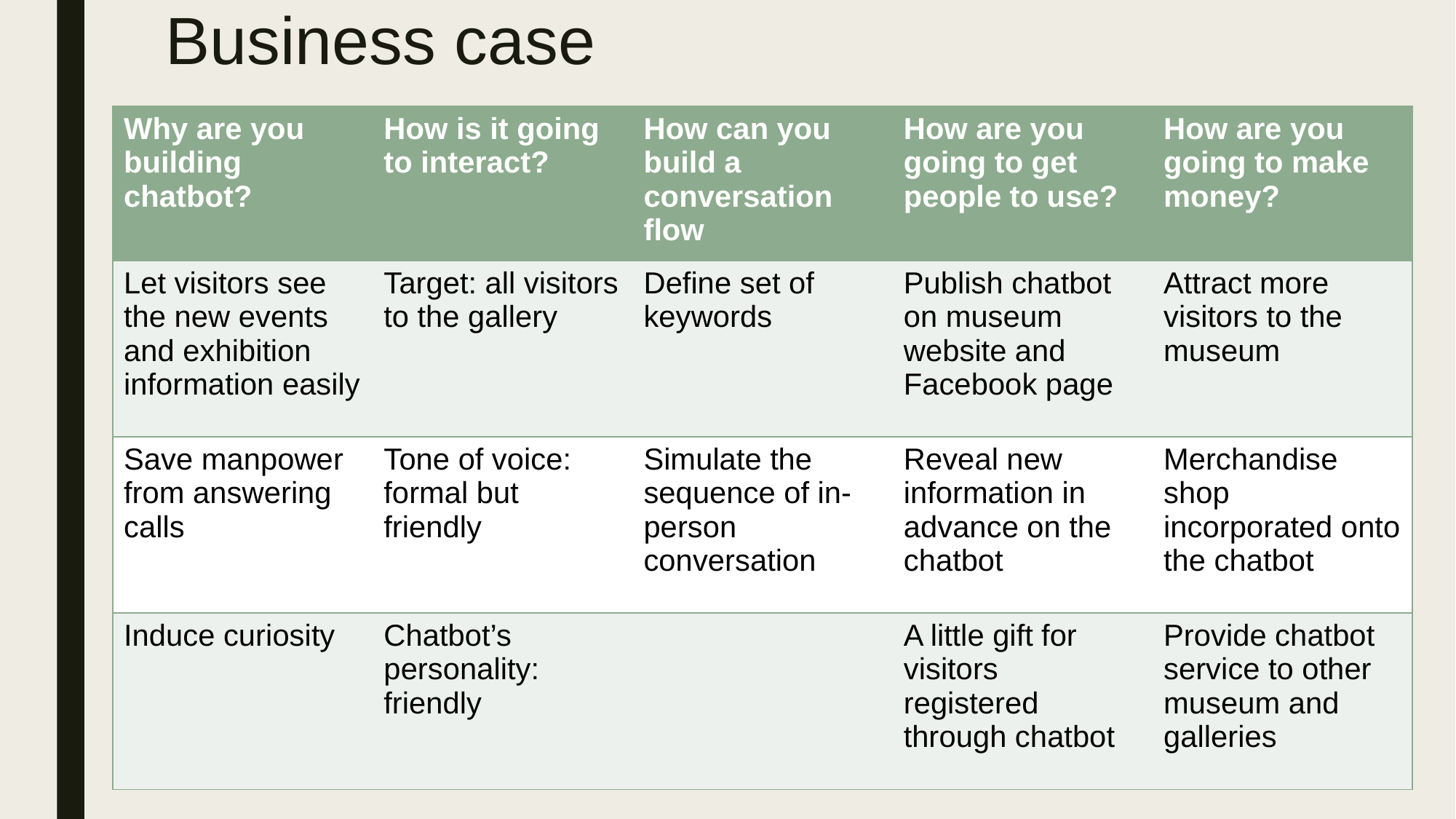

# Business case
| Why are you building chatbot? | How is it going to interact? | How can you build a conversation flow | How are you going to get people to use? | How are you going to make money? |
| --- | --- | --- | --- | --- |
| Let visitors see the new events and exhibition information easily | Target: all visitors to the gallery | Define set of keywords | Publish chatbot on museum website and Facebook page | Attract more visitors to the museum |
| Save manpower from answering calls | Tone of voice: formal but friendly | Simulate the sequence of in-person conversation | Reveal new information in advance on the chatbot | Merchandise shop incorporated onto the chatbot |
| Induce curiosity | Chatbot’s personality: friendly |  | A little gift for visitors registered through chatbot | Provide chatbot service to other museum and galleries |